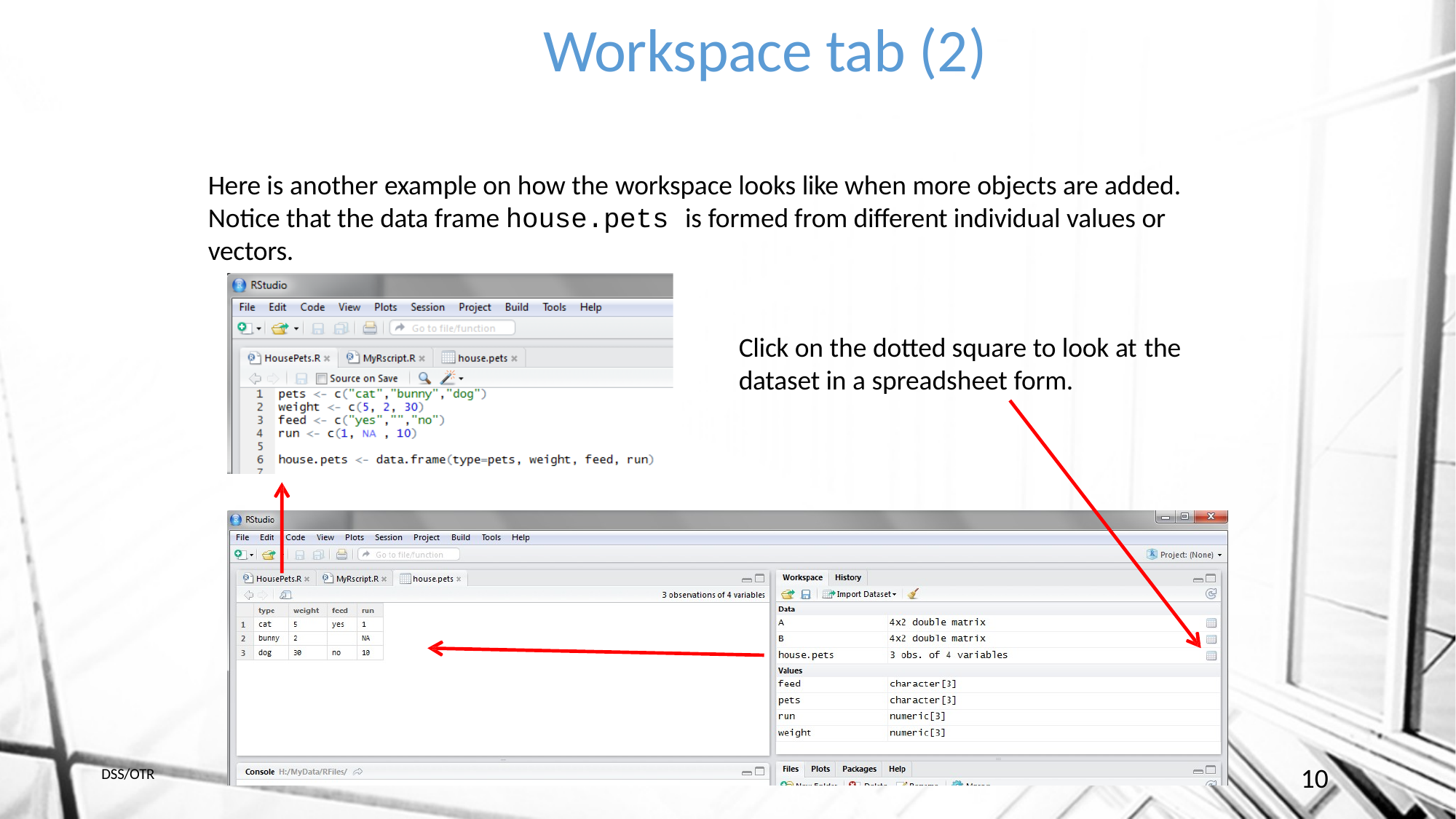

# Workspace tab (2)
Here is another example on how the workspace looks like when more objects are added.  Notice that the data frame house.pets is formed from different individual values or  vectors.

Click on the dotted square to look at the
dataset in a spreadsheet form.

DSS/OTR
10